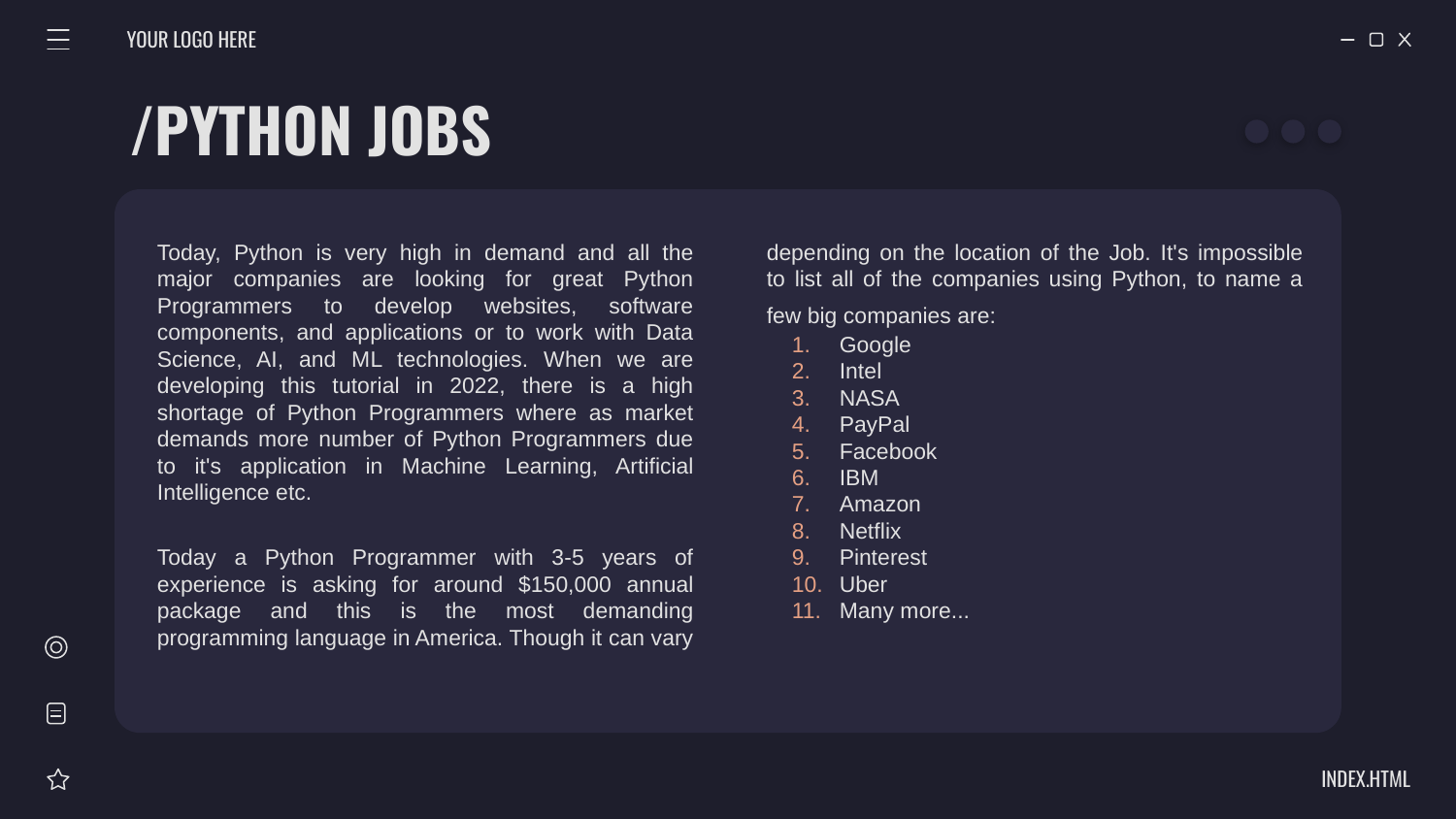

YOUR LOGO HERE

# /PYTHON JOBS

Today, Python is very high in demand and all the major companies are looking for great Python Programmers to develop websites, software components, and applications or to work with Data Science, AI, and ML technologies. When we are developing this tutorial in 2022, there is a high shortage of Python Programmers where as market demands more number of Python Programmers due to it's application in Machine Learning, Artificial Intelligence etc.

Today a Python Programmer with 3-5 years of experience is asking for around $150,000 annual package and this is the most demanding programming language in America. Though it can vary depending on the location of the Job. It's impossible to list all of the companies using Python, to name a few big companies are:
Google
Intel
NASA
PayPal
Facebook
IBM
Amazon
Netflix
Pinterest
Uber
Many more...

INDEX.HTML